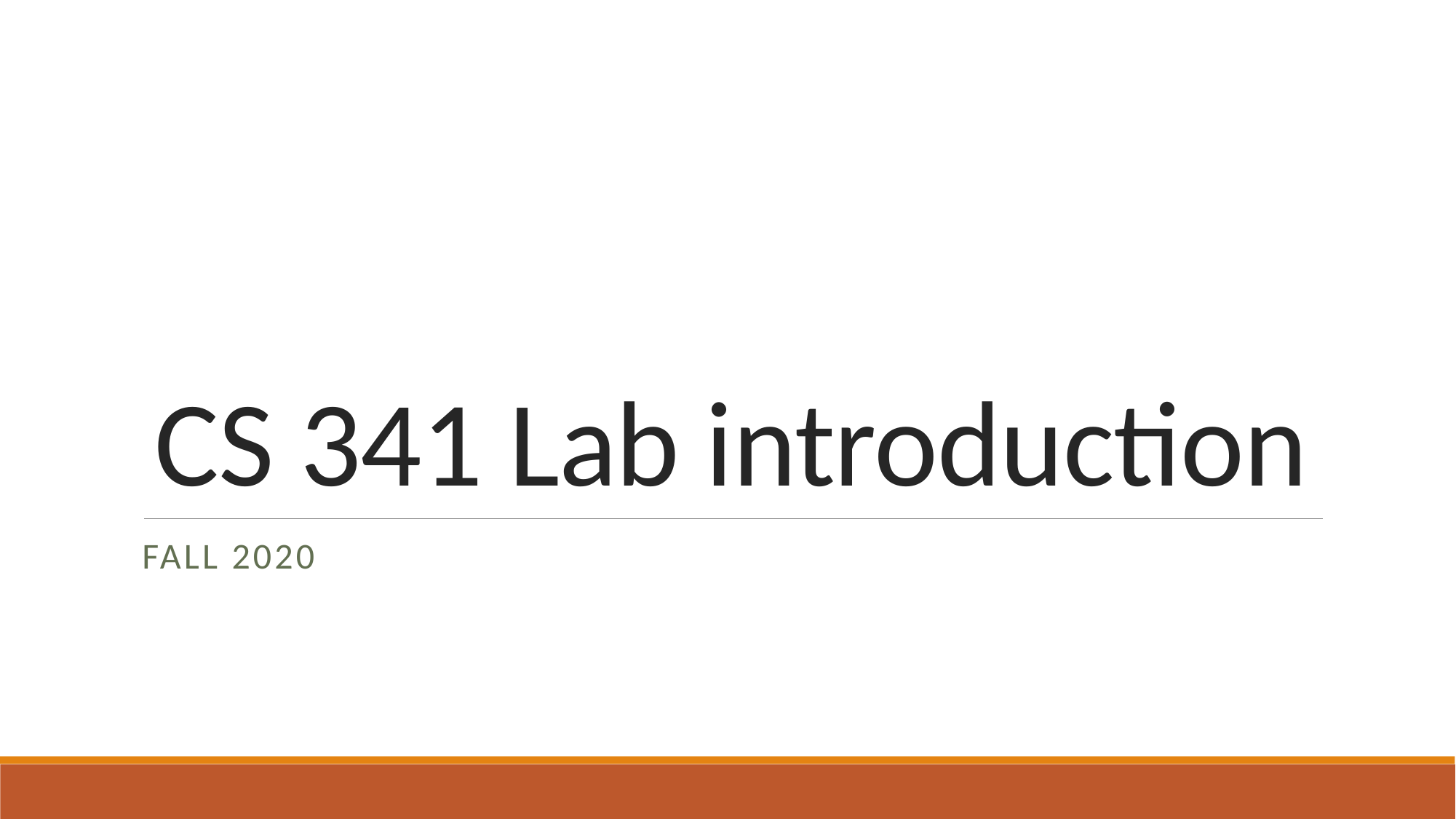

# CS 341 Lab introduction
Fall 2020